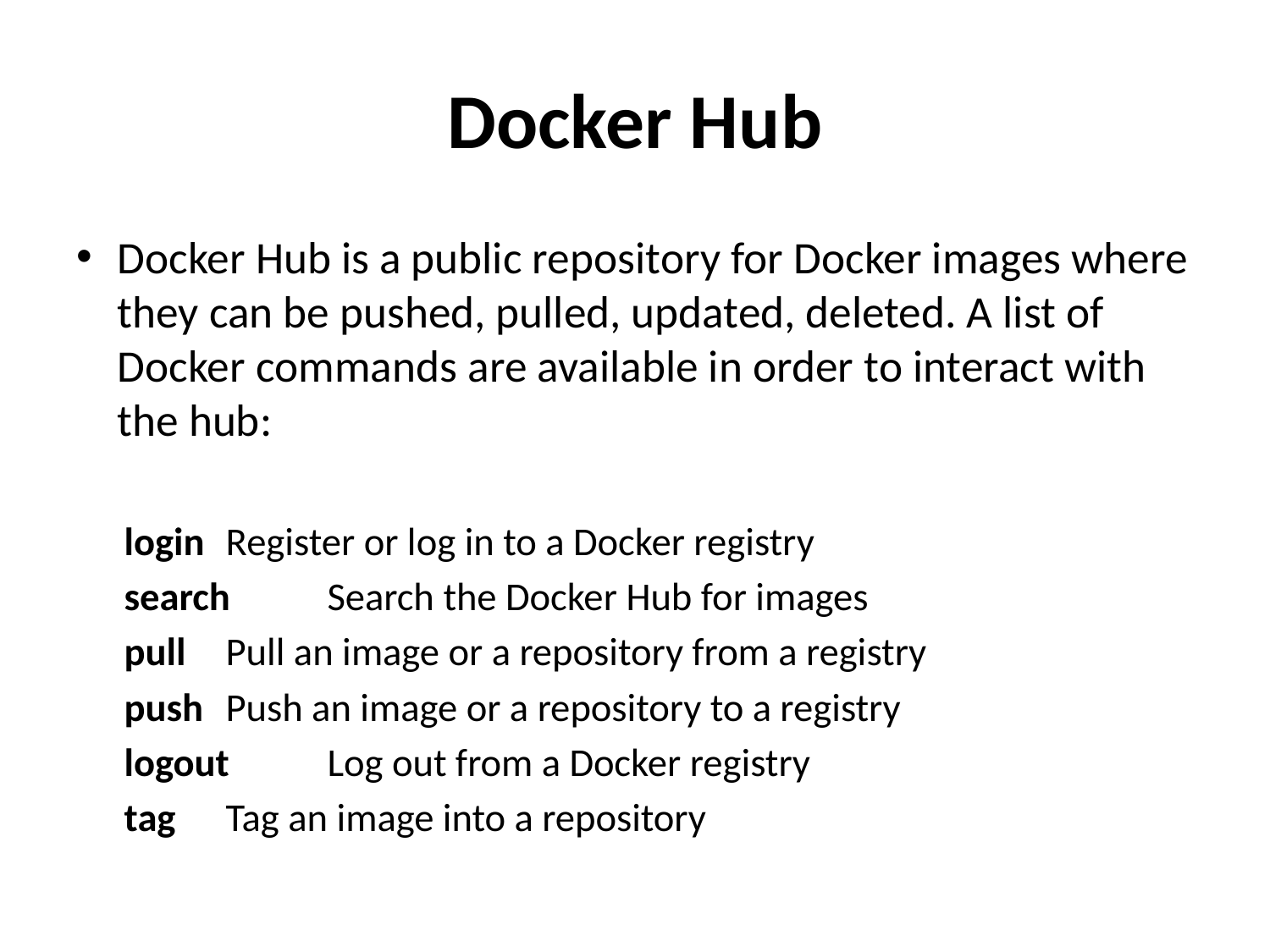

# Docker Hub
Docker Hub is a public repository for Docker images where they can be pushed, pulled, updated, deleted. A list of Docker commands are available in order to interact with the hub:

login 	Register or log in to a Docker registry
search 	Search the Docker Hub for images
pull 	Pull an image or a repository from a registry
push 	Push an image or a repository to a registry
logout 	Log out from a Docker registry
tag 		Tag an image into a repository